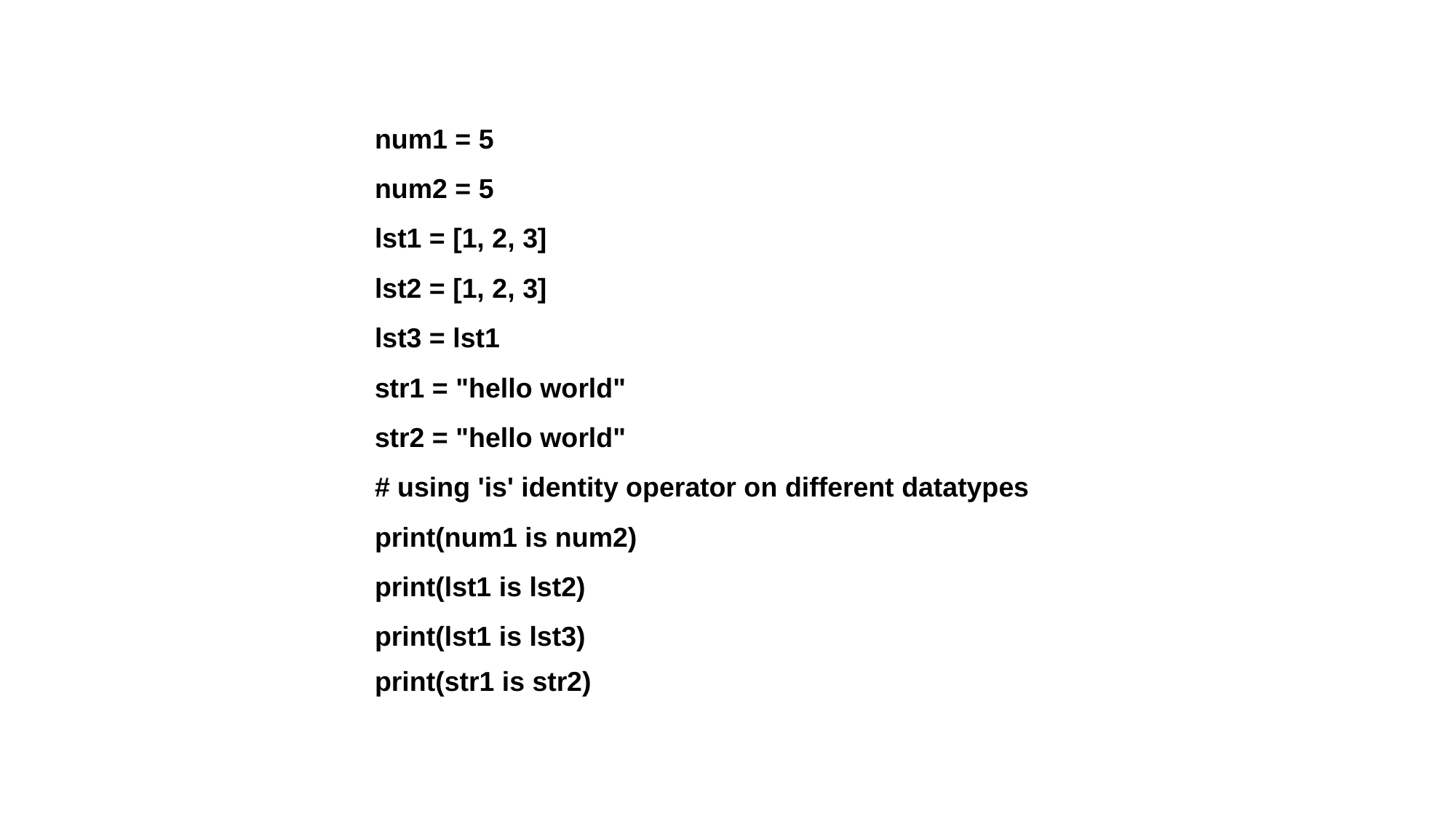

num1 = 5
num2 = 5
lst1 = [1, 2, 3]
lst2 = [1, 2, 3]
lst3 = lst1
str1 = "hello world"
str2 = "hello world"
# using 'is' identity operator on different datatypes
print(num1 is num2)
print(lst1 is lst2)
print(lst1 is lst3)
print(str1 is str2)